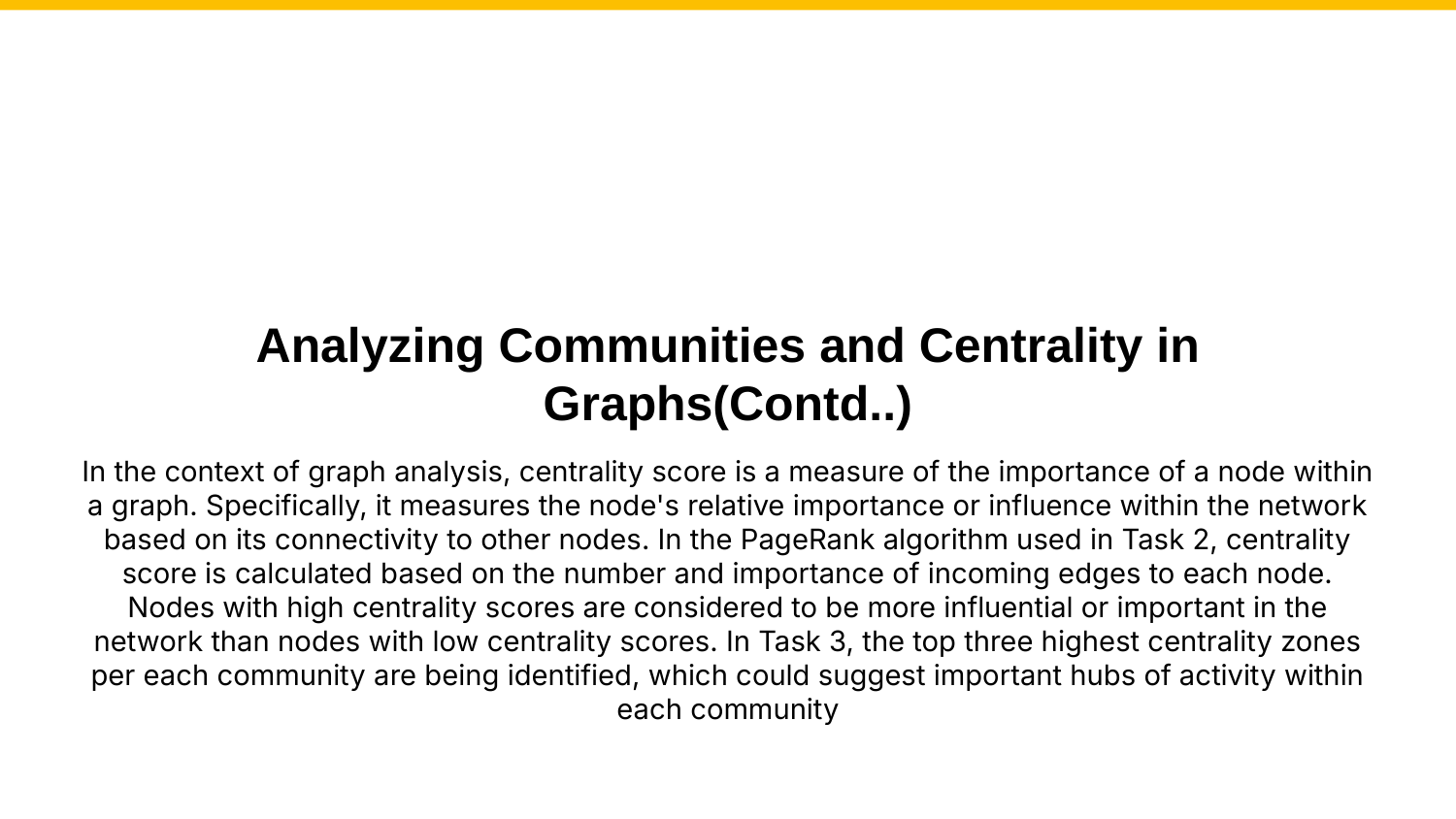

Analyzing Communities and Centrality in Graphs(Contd..)
In the context of graph analysis, centrality score is a measure of the importance of a node within a graph. Specifically, it measures the node's relative importance or influence within the network based on its connectivity to other nodes. In the PageRank algorithm used in Task 2, centrality score is calculated based on the number and importance of incoming edges to each node. Nodes with high centrality scores are considered to be more influential or important in the network than nodes with low centrality scores. In Task 3, the top three highest centrality zones per each community are being identified, which could suggest important hubs of activity within each community